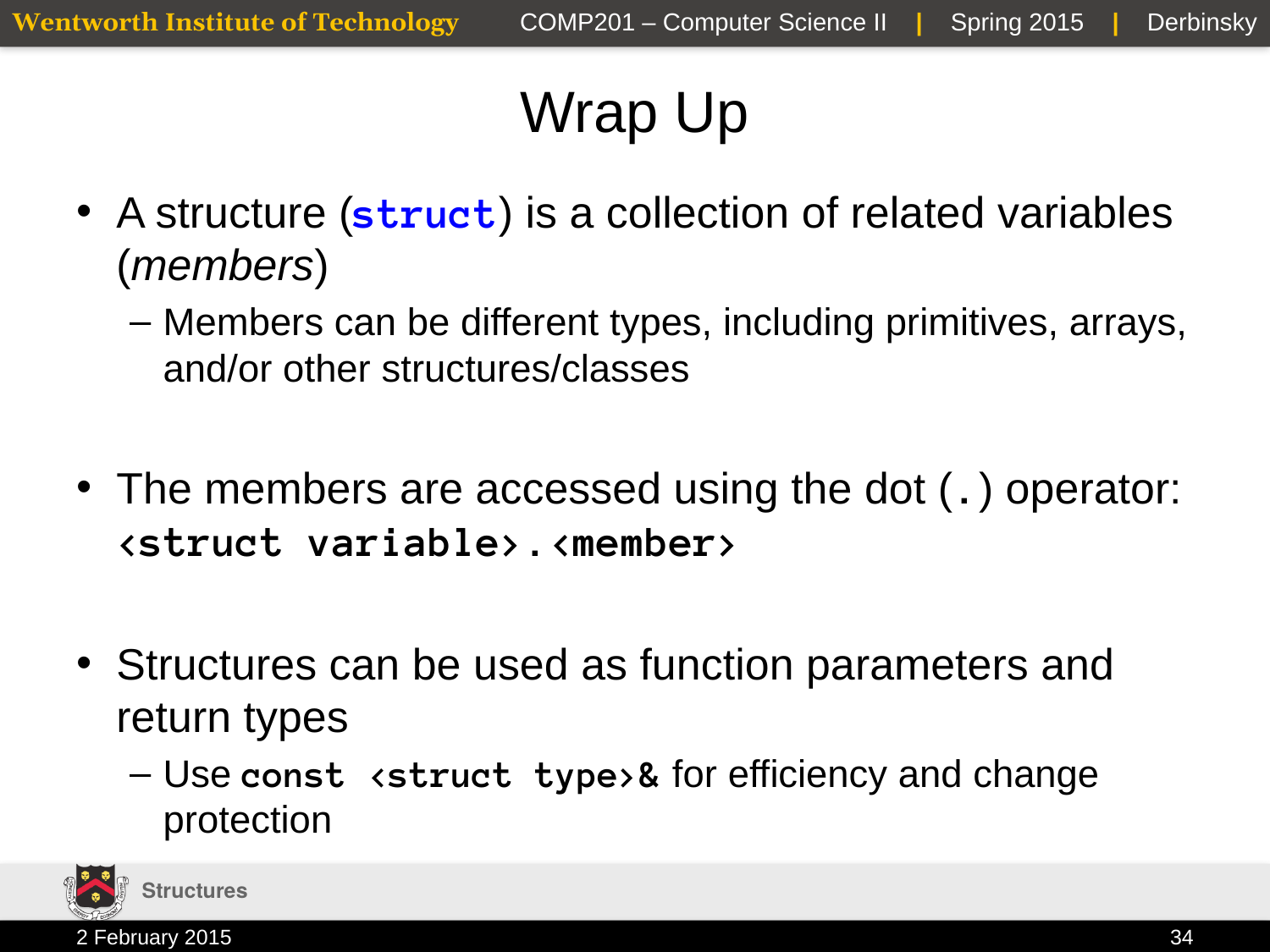

# Wrap Up
A structure (struct) is a collection of related variables (members)
Members can be different types, including primitives, arrays, and/or other structures/classes

The members are accessed using the dot (.) operator: <struct variable>.<member>

Structures can be used as function parameters and return types
Use const <struct type>& for efficiency and change protection

Structures
2 February 2015
34